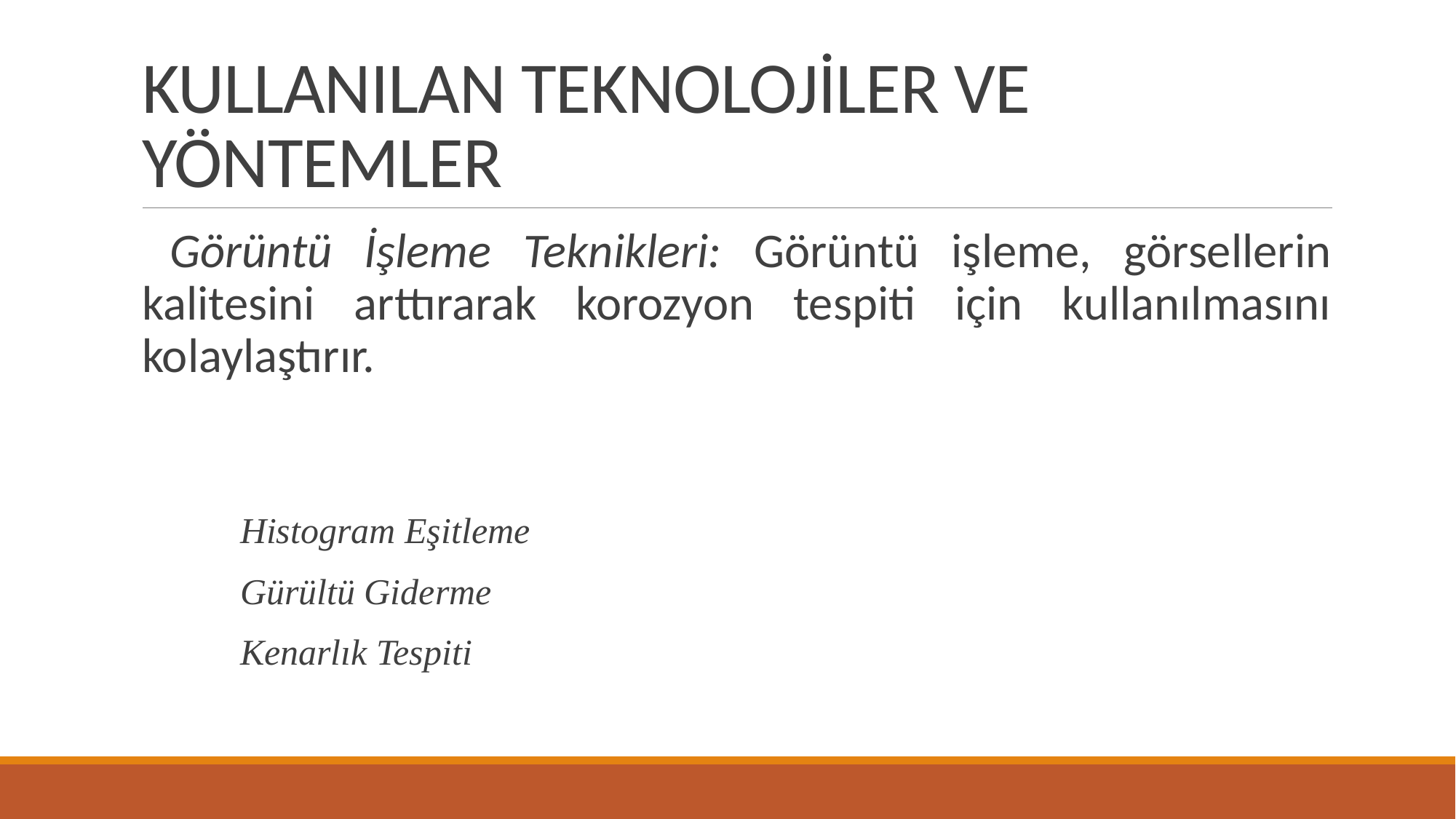

# KULLANILAN TEKNOLOJİLER VE YÖNTEMLER
 Görüntü İşleme Teknikleri: Görüntü işleme, görsellerin kalitesini arttırarak korozyon tespiti için kullanılmasını kolaylaştırır.

	Histogram Eşitleme
	Gürültü Giderme
	Kenarlık Tespiti